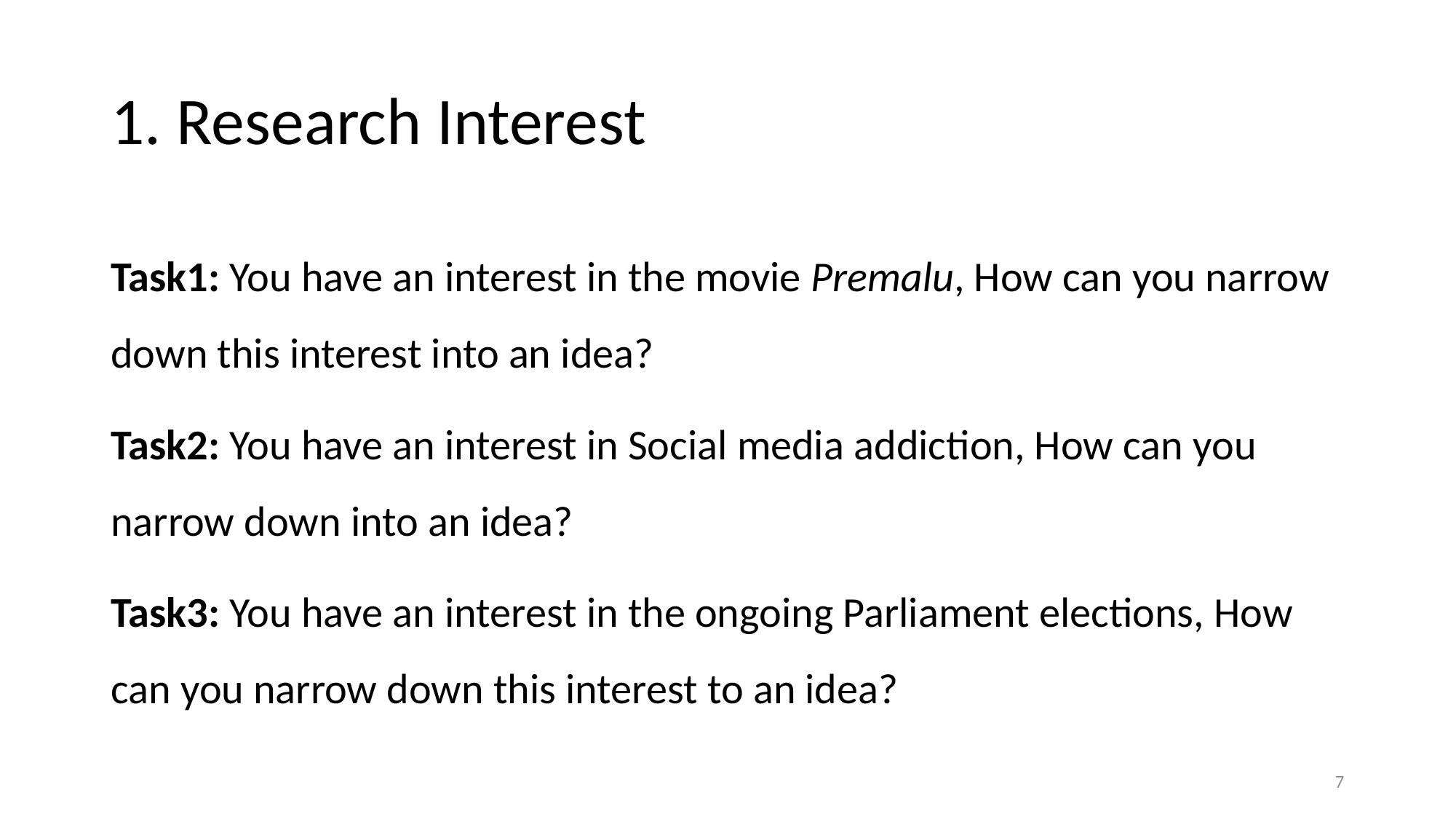

# 1. Research Interest
Task1: You have an interest in the movie Premalu, How can you narrow down this interest into an idea?
Task2: You have an interest in Social media addiction, How can you narrow down into an idea?
Task3: You have an interest in the ongoing Parliament elections, How can you narrow down this interest to an idea?

7